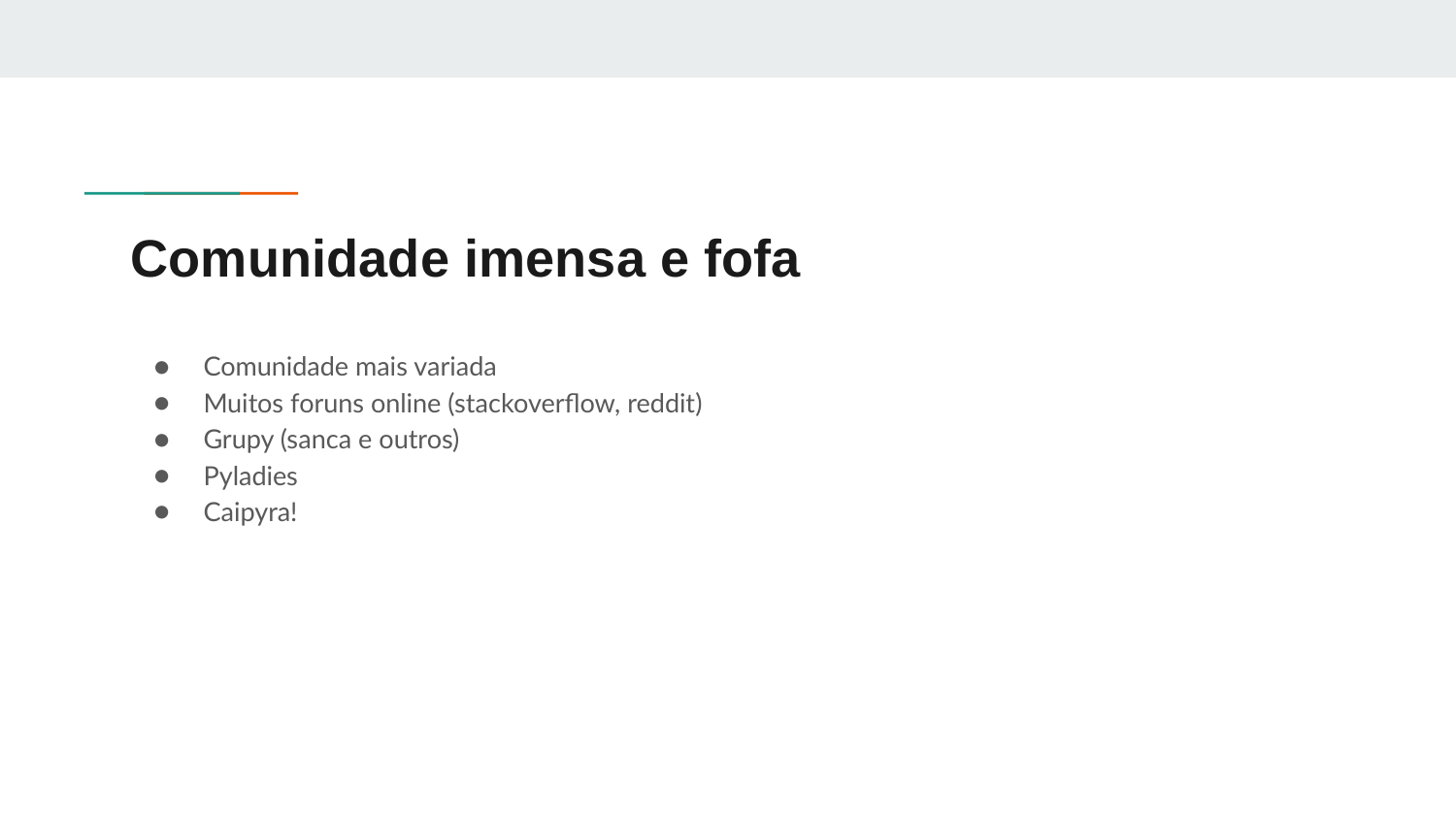

# Comunidade imensa e fofa
Comunidade mais variada
Muitos foruns online (stackoverflow, reddit)
Grupy (sanca e outros)
Pyladies
Caipyra!